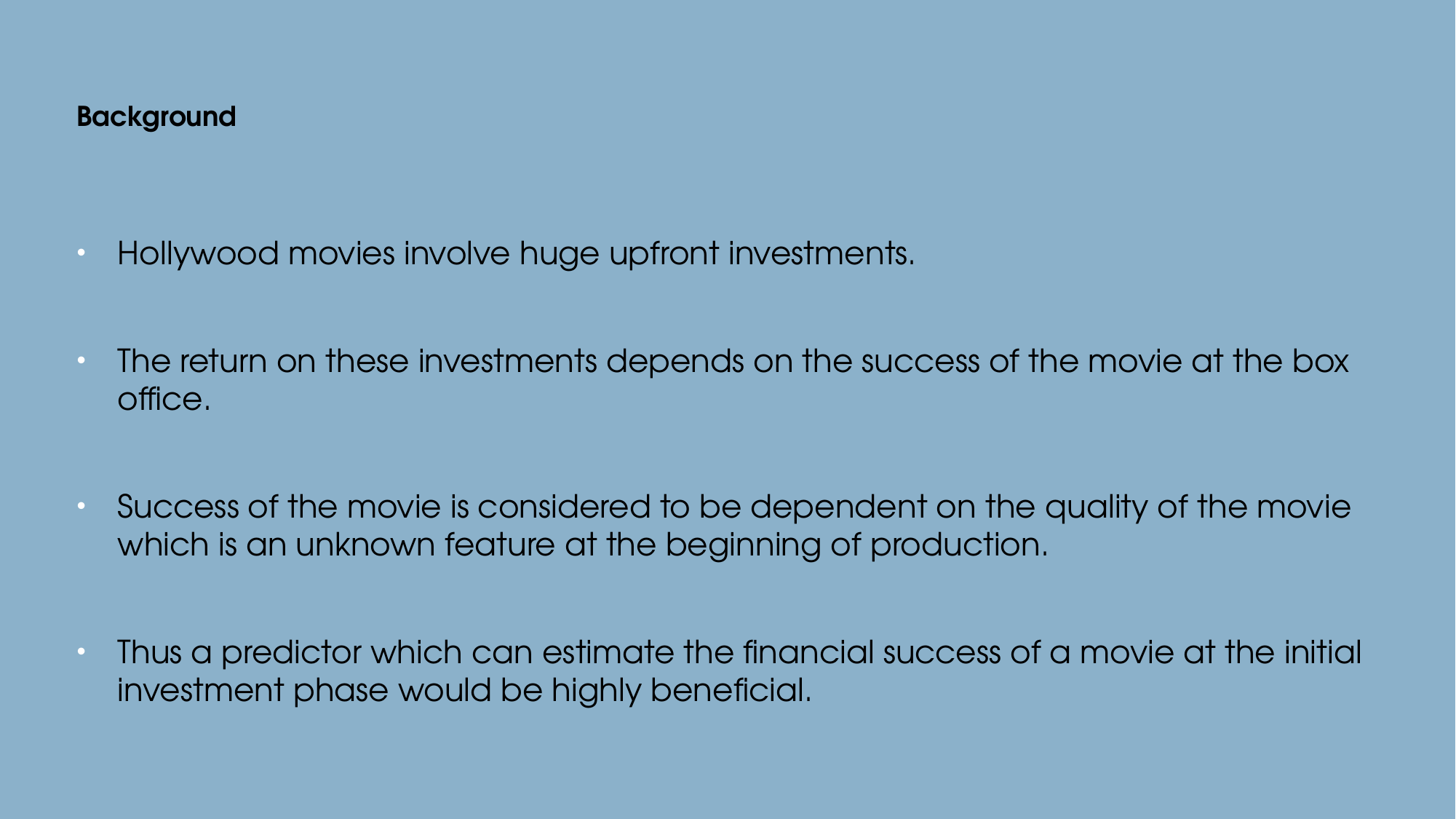

Background

Hollywood movies involve huge upfront investments.

The return on these investments depends on the success of the movie at the box office.

Success of the movie is considered to be dependent on the quality of the movie which is an unknown feature at the beginning of production.

Thus a predictor which can estimate the financial success of a movie at the initial investment phase would be highly beneficial.